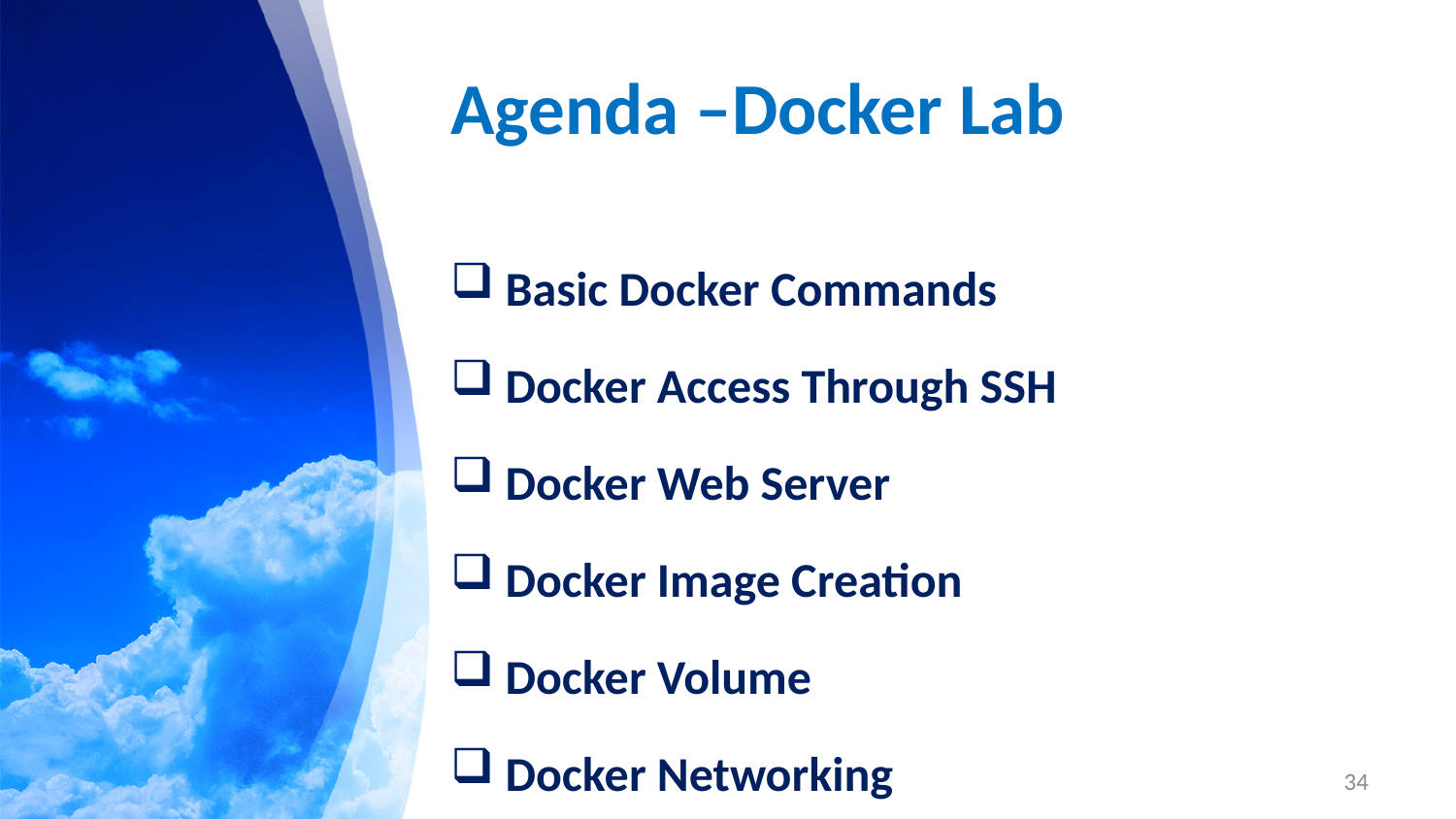

# Agenda –Docker Lab
Basic Docker Commands
Docker Access Through SSH
Docker Web Server
Docker Image Creation
Docker Volume
Docker Networking

34